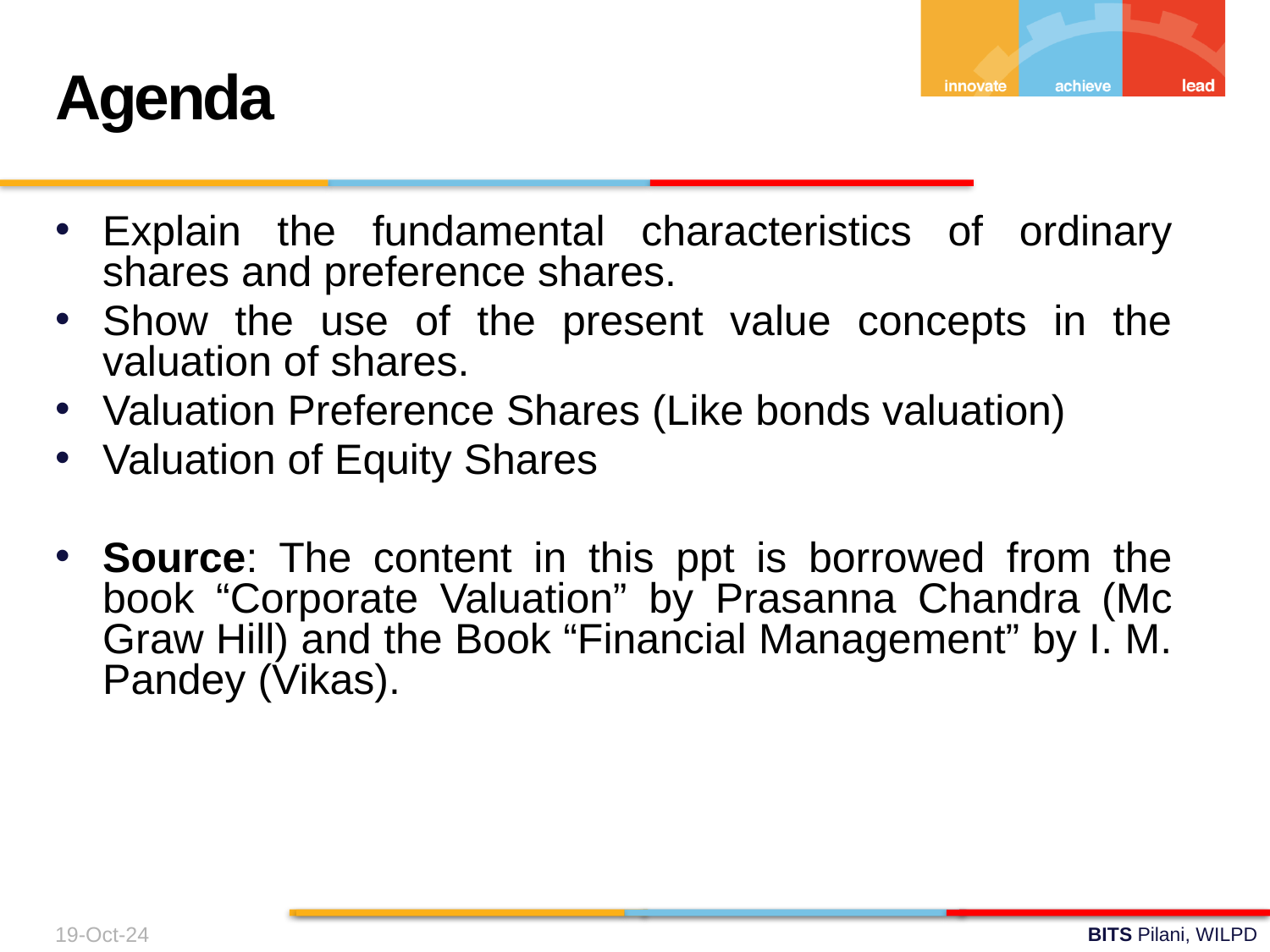

Agenda
Explain the fundamental characteristics of ordinary shares and preference shares.
Show the use of the present value concepts in the valuation of shares.
Valuation Preference Shares (Like bonds valuation)
Valuation of Equity Shares

Source: The content in this ppt is borrowed from the book “Corporate Valuation” by Prasanna Chandra (Mc Graw Hill) and the Book “Financial Management” by I. M. Pandey (Vikas).

19-Oct-24